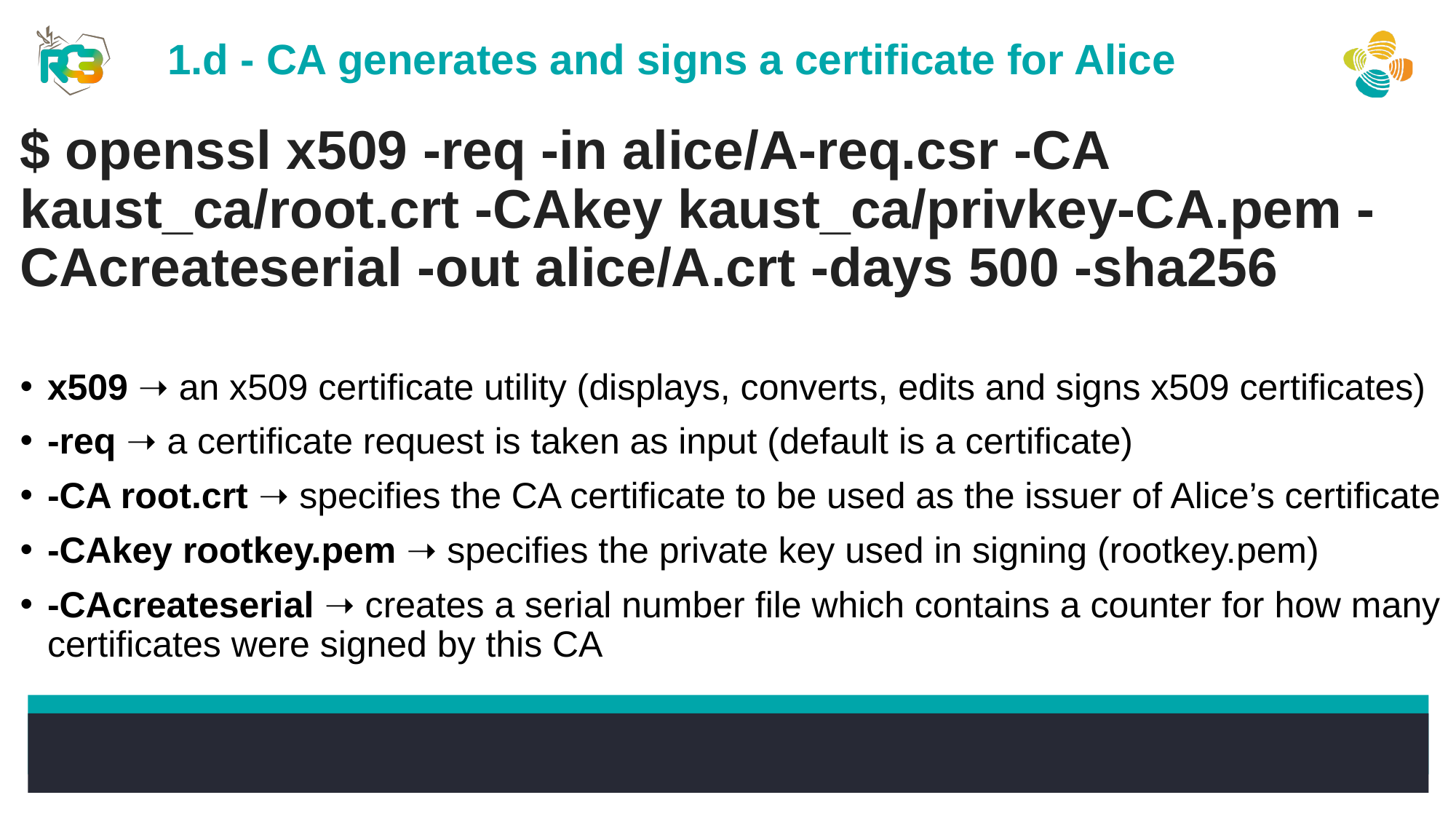

1.d - CA generates and signs a certificate for Alice
$ openssl x509 -req -in alice/A-req.csr -CA kaust_ca/root.crt -CAkey kaust_ca/privkey-CA.pem -CAcreateserial -out alice/A.crt -days 500 -sha256

x509 ➝ an x509 certificate utility (displays, converts, edits and signs x509 certificates)
-req ➝ a certificate request is taken as input (default is a certificate)
-CA root.crt ➝ specifies the CA certificate to be used as the issuer of Alice’s certificate
-CAkey rootkey.pem ➝ specifies the private key used in signing (rootkey.pem)
-CAcreateserial ➝ creates a serial number file which contains a counter for how many certificates were signed by this CA